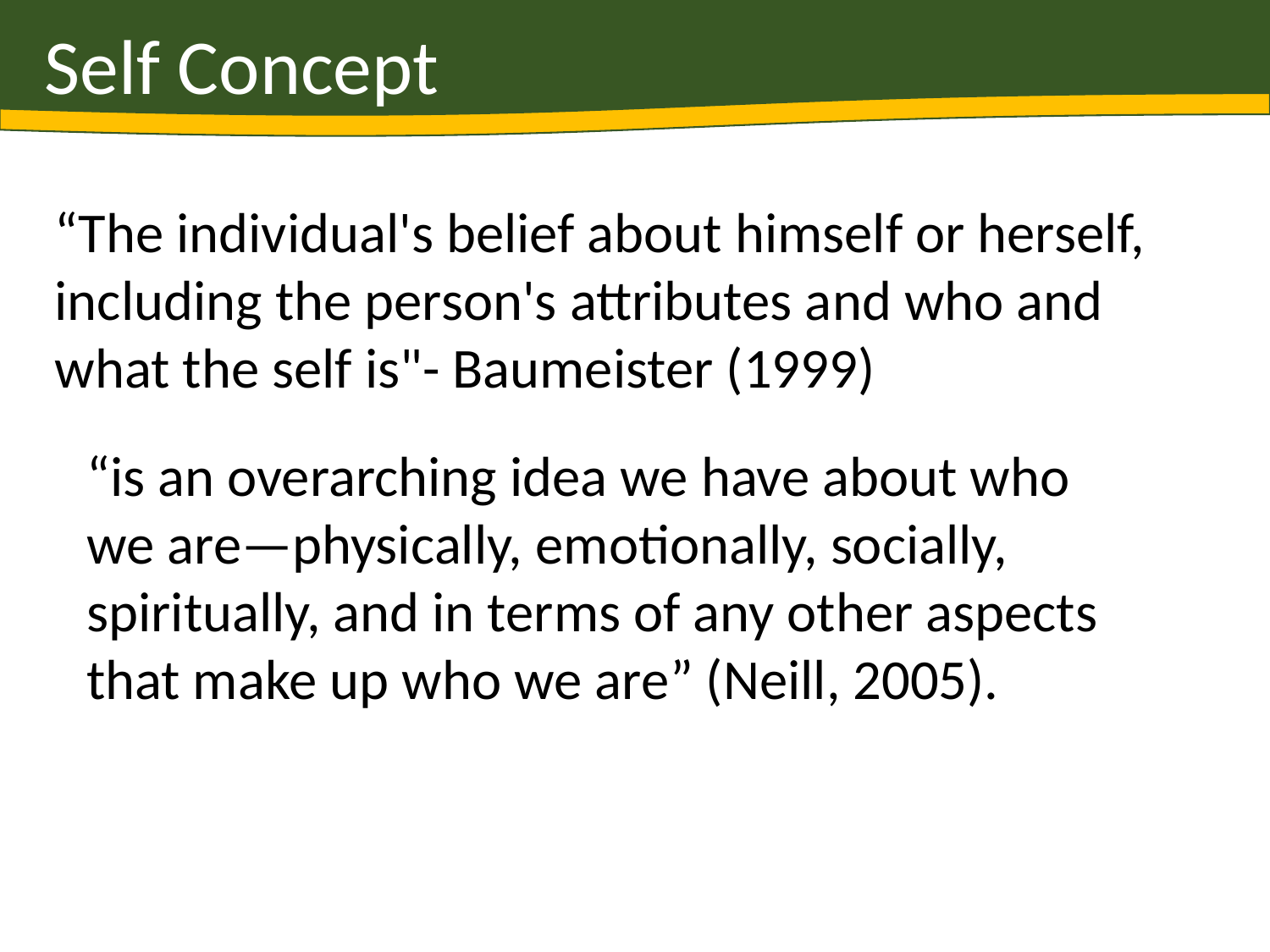

Self Concept
“The individual's belief about himself or herself, including the person's attributes and who and what the self is"- Baumeister (1999)

“is an overarching idea we have about who we are—physically, emotionally, socially, spiritually, and in terms of any other aspects that make up who we are” (Neill, 2005).